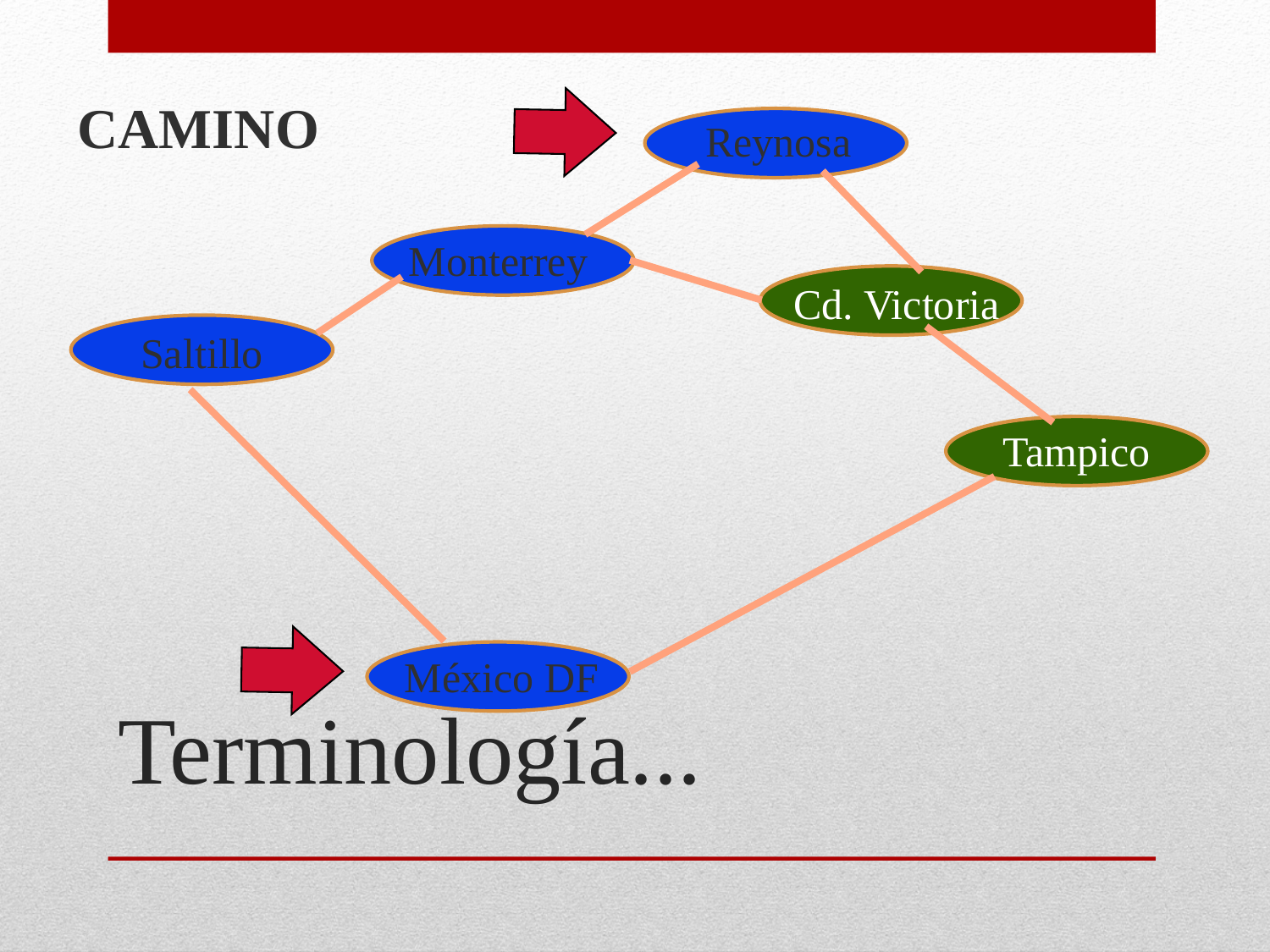

CAMINO

Reynosa

Monterrey

Cd. Victoria

Saltillo

Tampico

México DF
# Terminología...